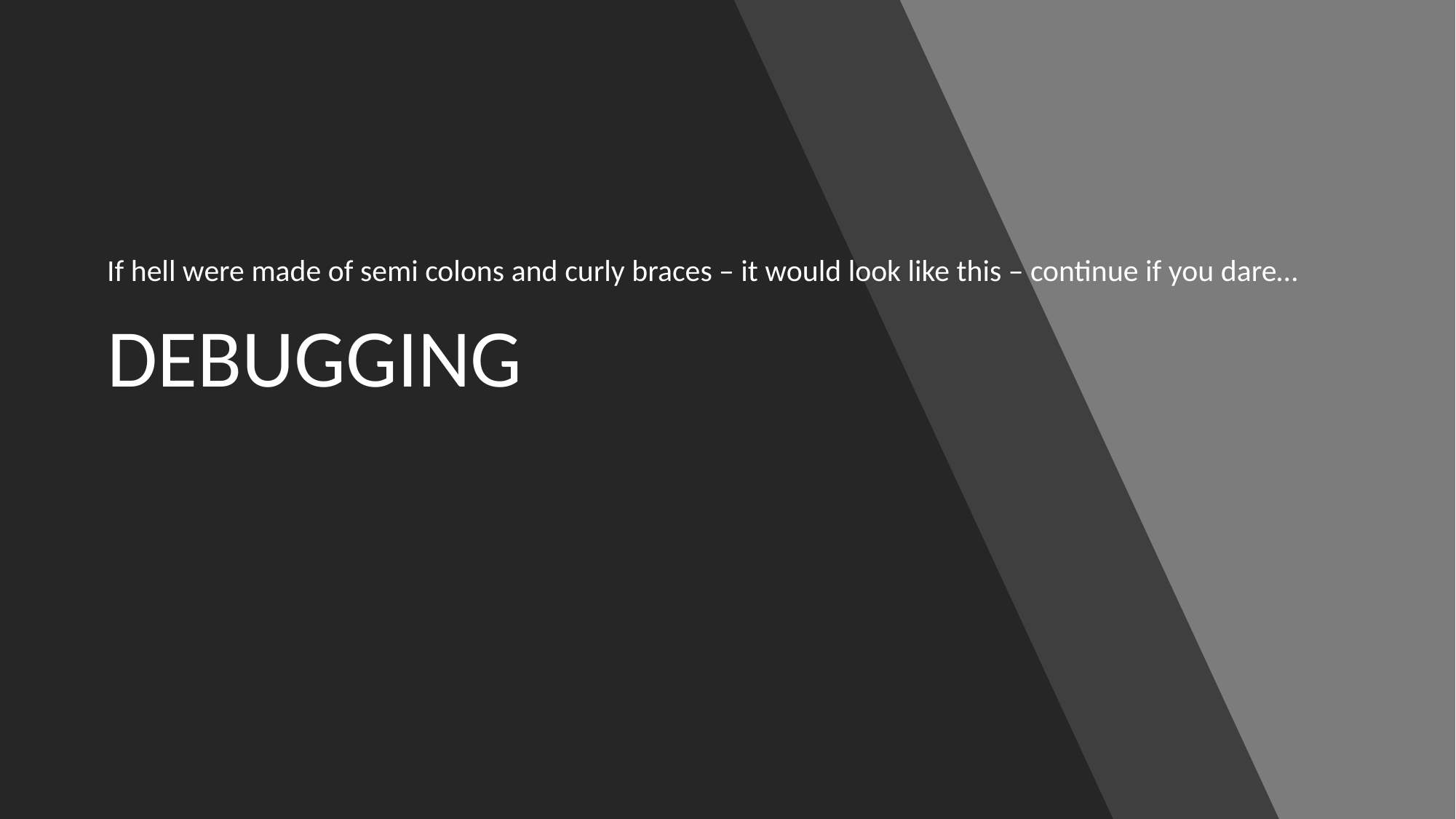

If hell were made of semi colons and curly braces – it would look like this – continue if you dare…
# DEBUGGING